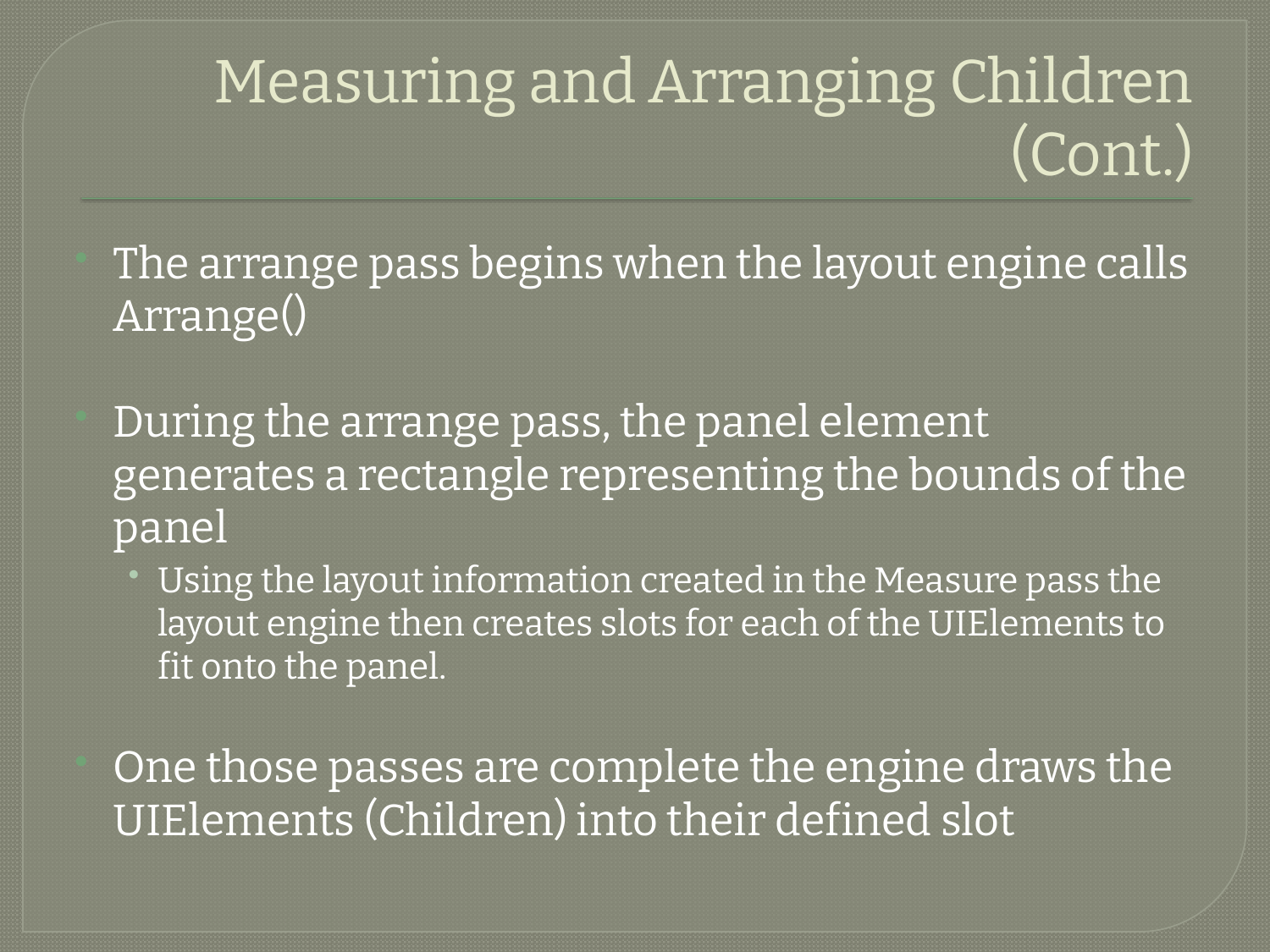

# Measuring and Arranging Children (Cont.)
The arrange pass begins when the layout engine calls Arrange()

During the arrange pass, the panel element generates a rectangle representing the bounds of the panel
Using the layout information created in the Measure pass the layout engine then creates slots for each of the UIElements to fit onto the panel.

One those passes are complete the engine draws the UIElements (Children) into their defined slot